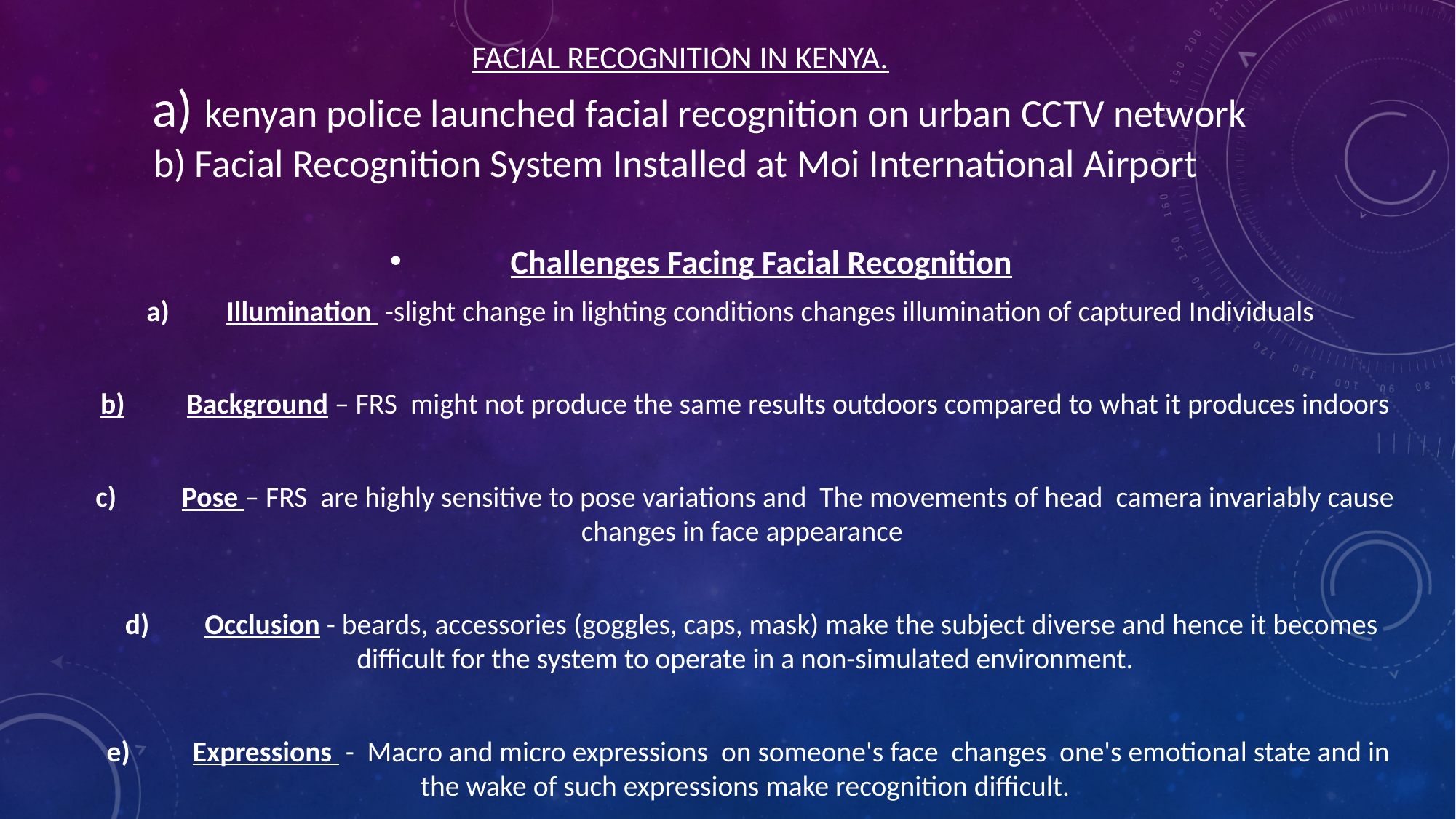

# Facial Recognition in Kenya. a) kenyan police launched facial recognition on urban CCTV network b) Facial Recognition System Installed at Moi International Airport
Challenges Facing Facial Recognition
Illumination  -slight change in lighting conditions changes illumination of captured Individuals

b)	Background – FRS  might not produce the same results outdoors compared to what it produces indoors

c) 	Pose – FRS  are highly sensitive to pose variations and  The movements of head  camera invariably cause changes in face appearance

  d)	 Occlusion - beards, accessories (goggles, caps, mask) make the subject diverse and hence it becomes difficult for the system to operate in a non-simulated environment.

 e)	 Expressions  -  Macro and micro expressions  on someone's face  changes  one's emotional state and in the wake of such expressions make recognition difficult.